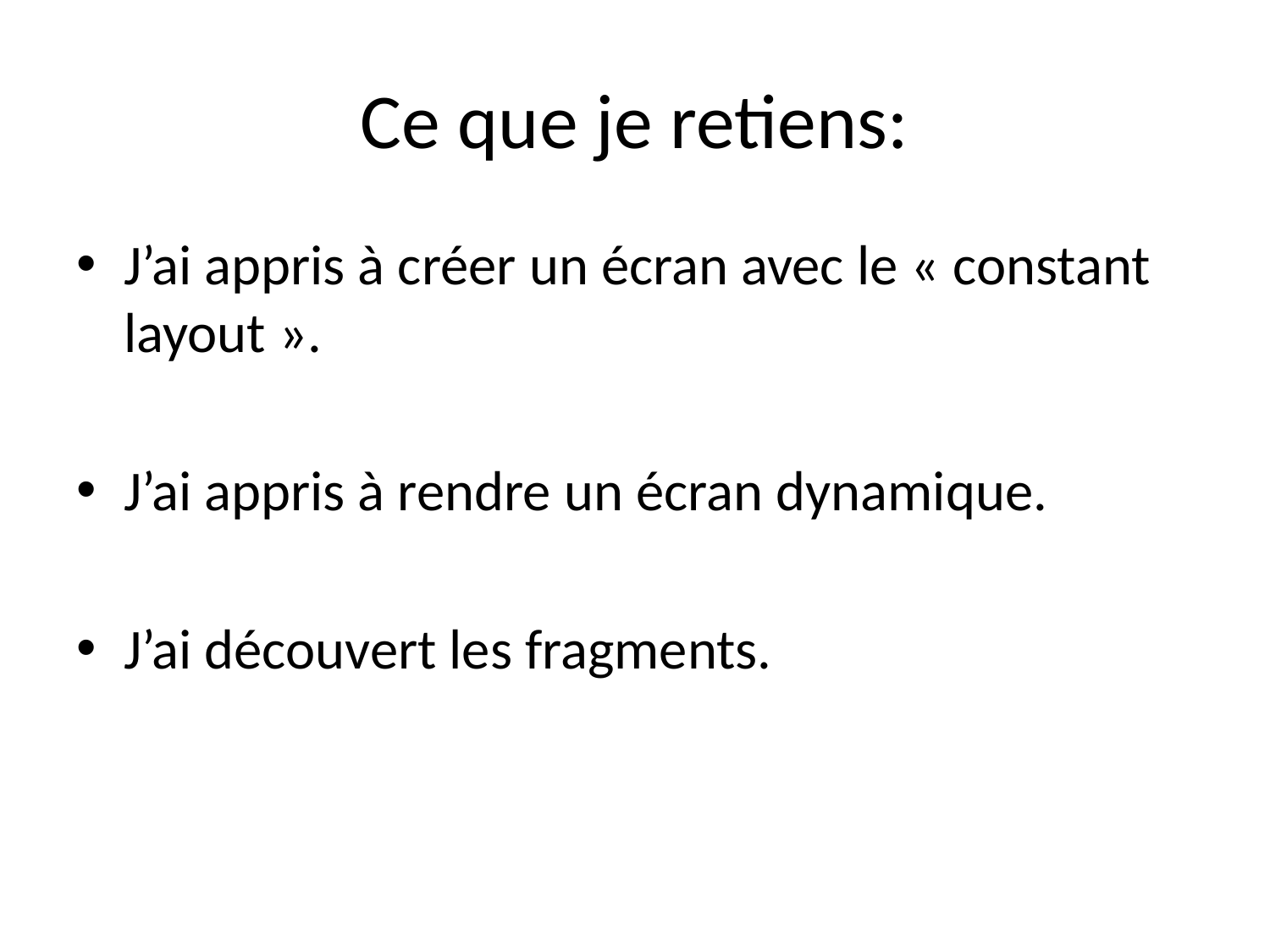

# Ce que je retiens:
J’ai appris à créer un écran avec le « constant layout ».

J’ai appris à rendre un écran dynamique.

J’ai découvert les fragments.